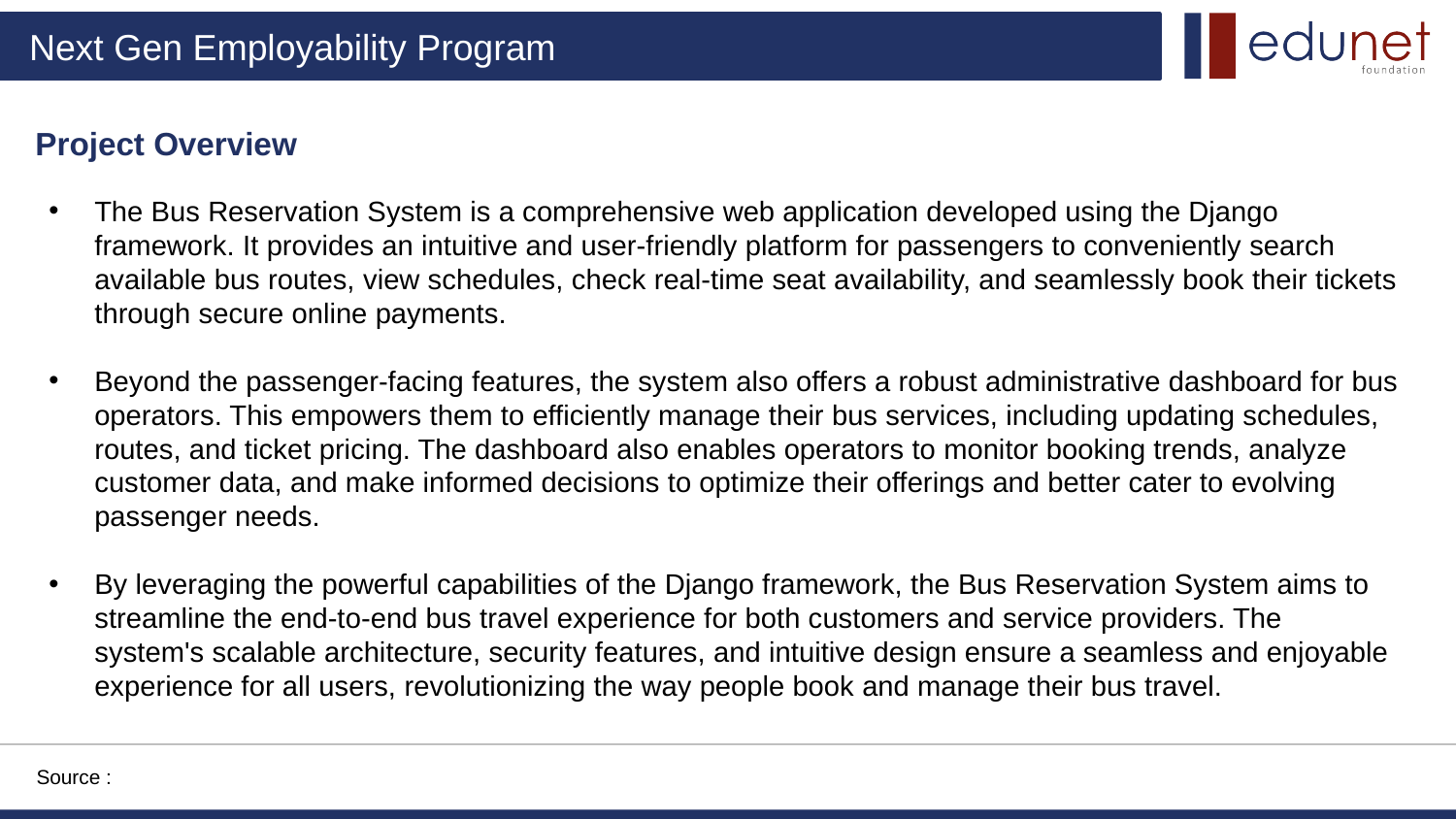

Project Overview
The Bus Reservation System is a comprehensive web application developed using the Django framework. It provides an intuitive and user-friendly platform for passengers to conveniently search available bus routes, view schedules, check real-time seat availability, and seamlessly book their tickets through secure online payments.

Beyond the passenger-facing features, the system also offers a robust administrative dashboard for bus operators. This empowers them to efficiently manage their bus services, including updating schedules, routes, and ticket pricing. The dashboard also enables operators to monitor booking trends, analyze customer data, and make informed decisions to optimize their offerings and better cater to evolving passenger needs.

By leveraging the powerful capabilities of the Django framework, the Bus Reservation System aims to streamline the end-to-end bus travel experience for both customers and service providers. The system's scalable architecture, security features, and intuitive design ensure a seamless and enjoyable experience for all users, revolutionizing the way people book and manage their bus travel.
Source :